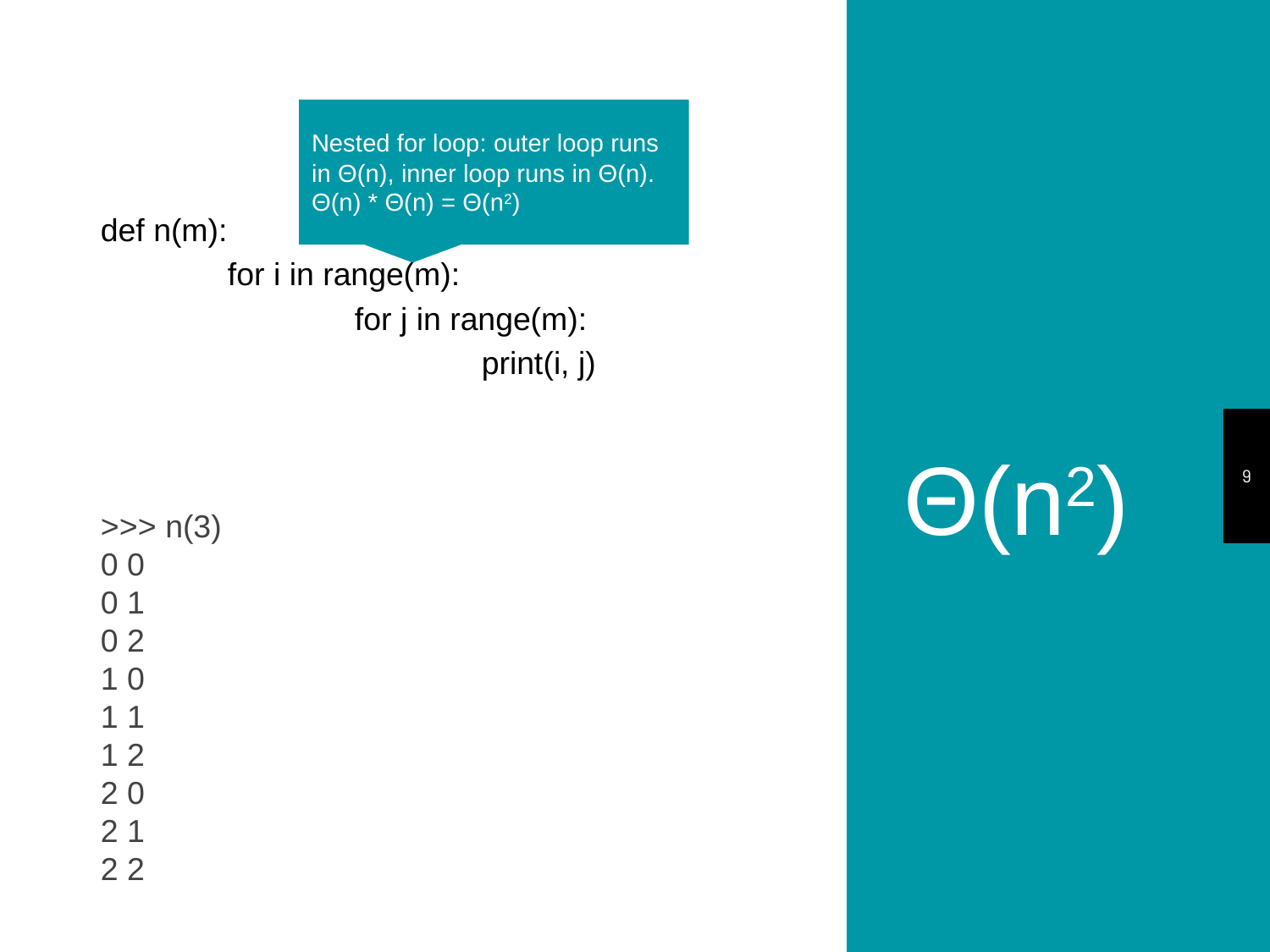

Nested for loop: outer loop runs in Θ(n), inner loop runs in Θ(n). Θ(n) * Θ(n) = Θ(n2)
def n(m):
	for i in range(m):
		for j in range(m):
			print(i, j)

Θ(n2)
9
>>> n(3)
0 0
0 1
0 2
1 0
1 1
1 2
2 0
2 1
2 2